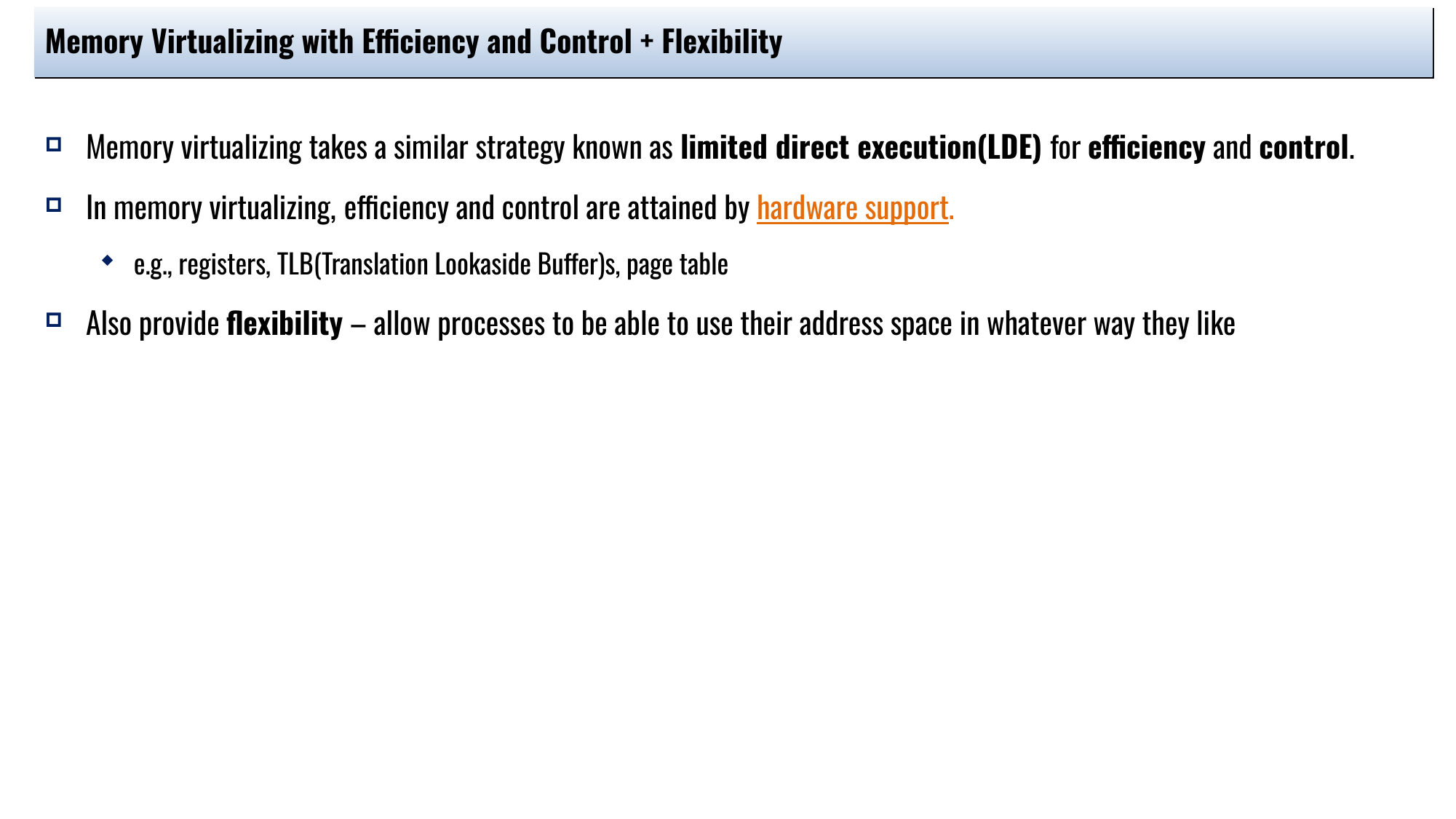

# Memory Virtualizing with Efficiency and Control + Flexibility
Memory virtualizing takes a similar strategy known as limited direct execution(LDE) for efficiency and control.
In memory virtualizing, efficiency and control are attained by hardware support.
e.g., registers, TLB(Translation Lookaside Buffer)s, page table
Also provide flexibility – allow processes to be able to use their address space in whatever way they like